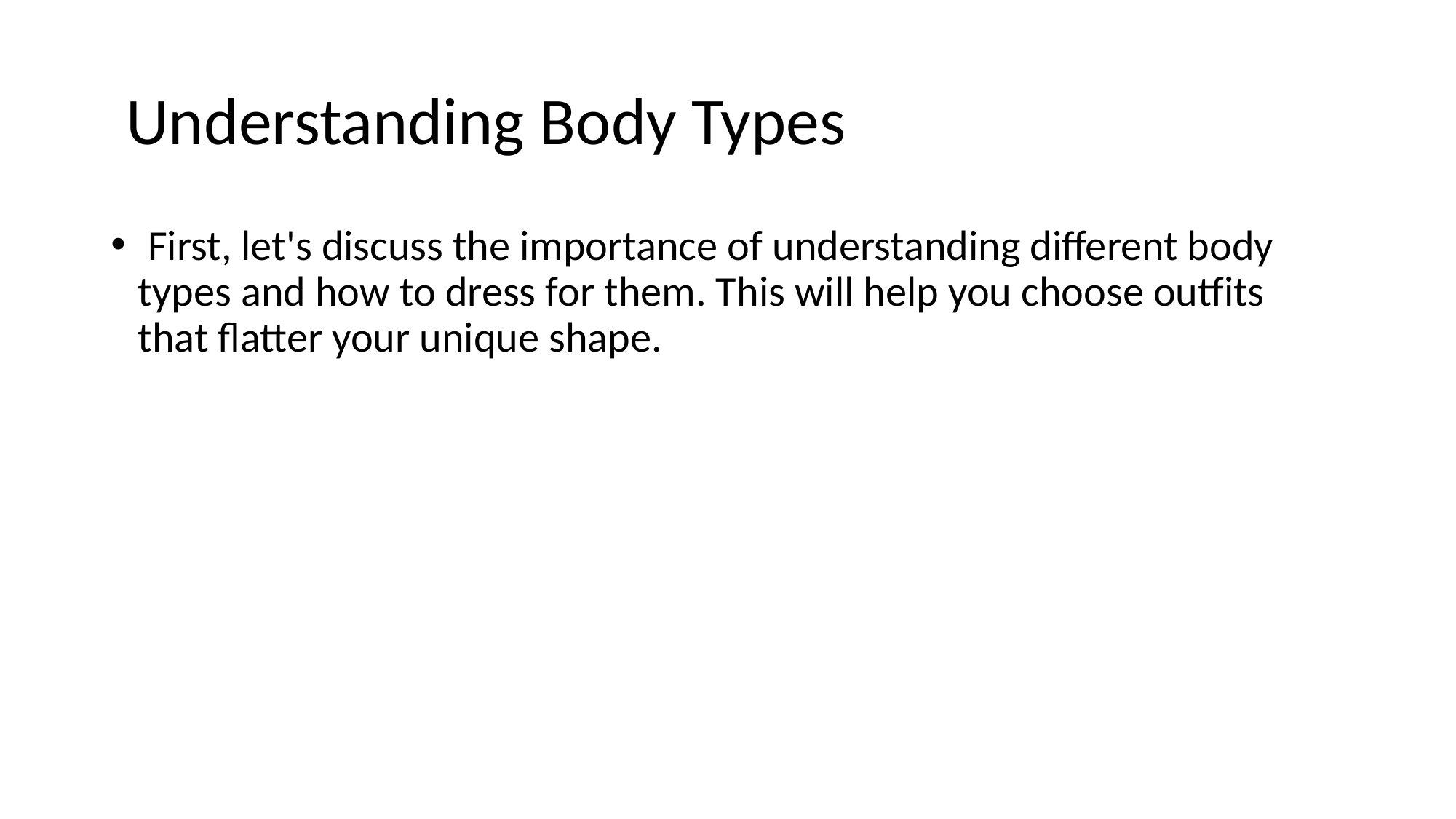

# Understanding Body Types
 First, let's discuss the importance of understanding different body types and how to dress for them. This will help you choose outfits that flatter your unique shape.